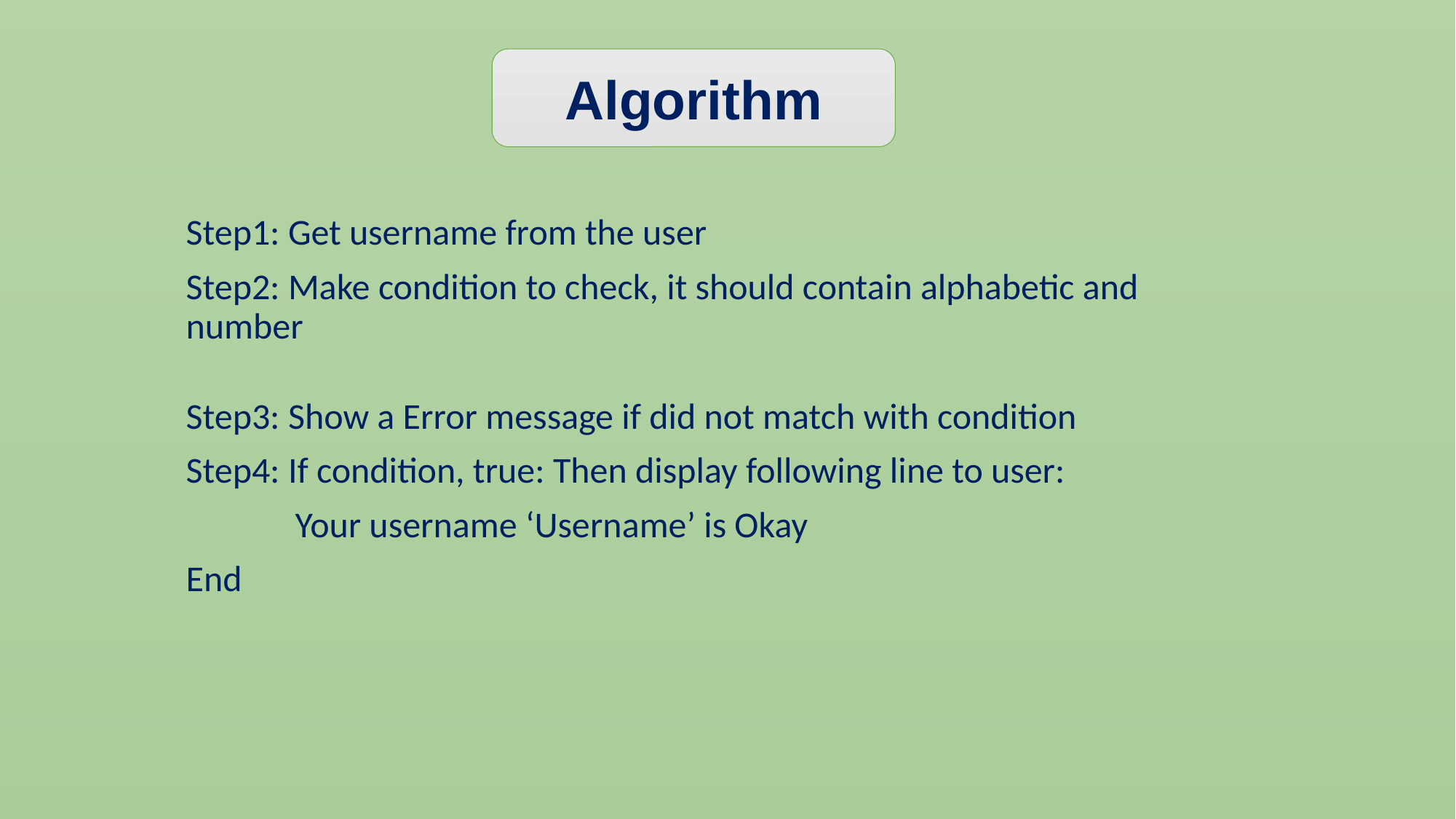

Algorithm
Step1: Get username from the user
Step2: Make condition to check, it should contain alphabetic and number
Step3: Show a Error message if did not match with condition
Step4: If condition, true: Then display following line to user:
	Your username ‘Username’ is Okay
End